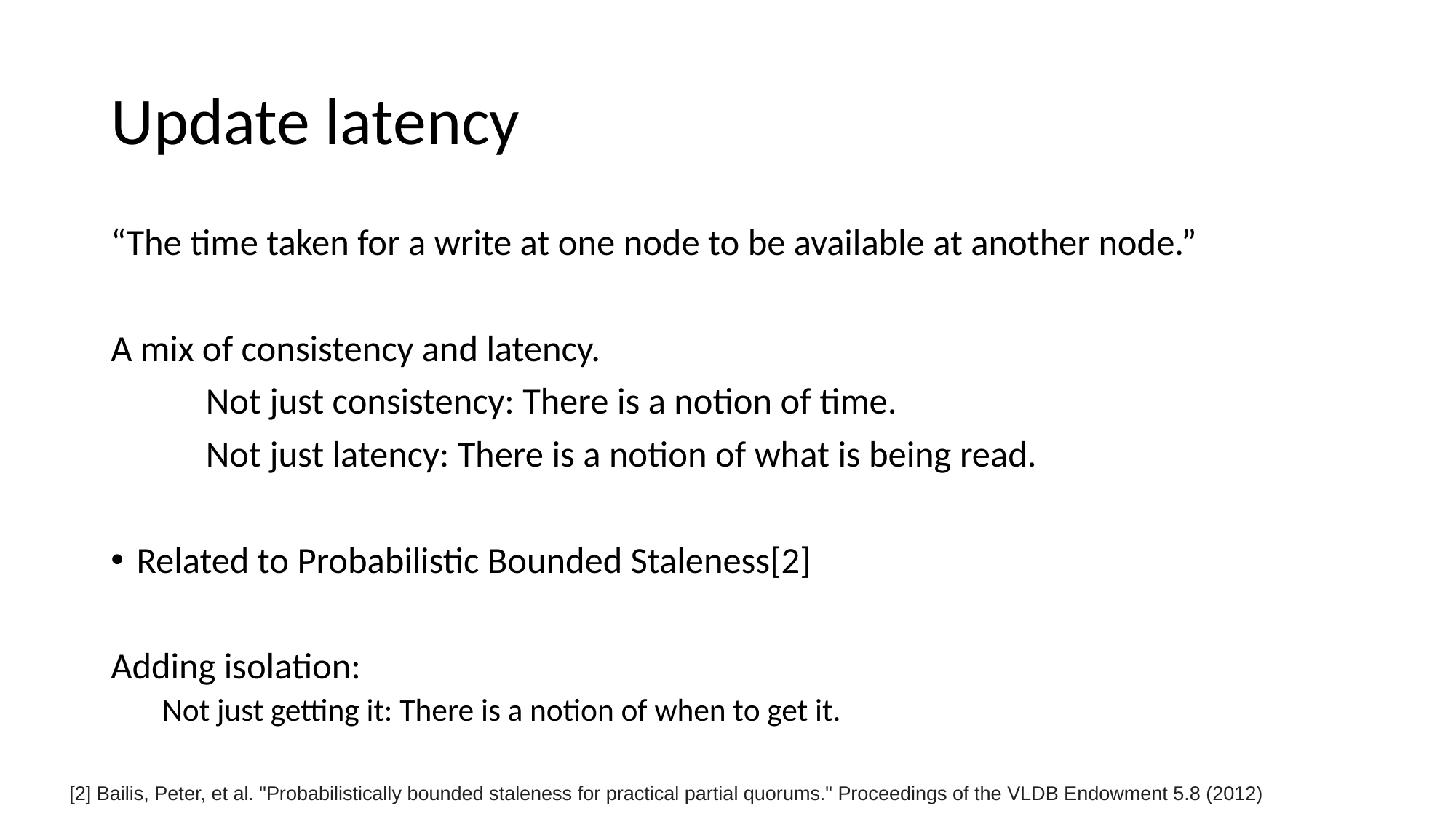

# Update latency
“The time taken for a write at one node to be available at another node.”

A mix of consistency and latency.
	Not just consistency: There is a notion of time.
	Not just latency: There is a notion of what is being read.

Related to Probabilistic Bounded Staleness[2]

Adding isolation:
Not just getting it: There is a notion of when to get it.

[2] Bailis, Peter, et al. "Probabilistically bounded staleness for practical partial quorums." Proceedings of the VLDB Endowment 5.8 (2012)